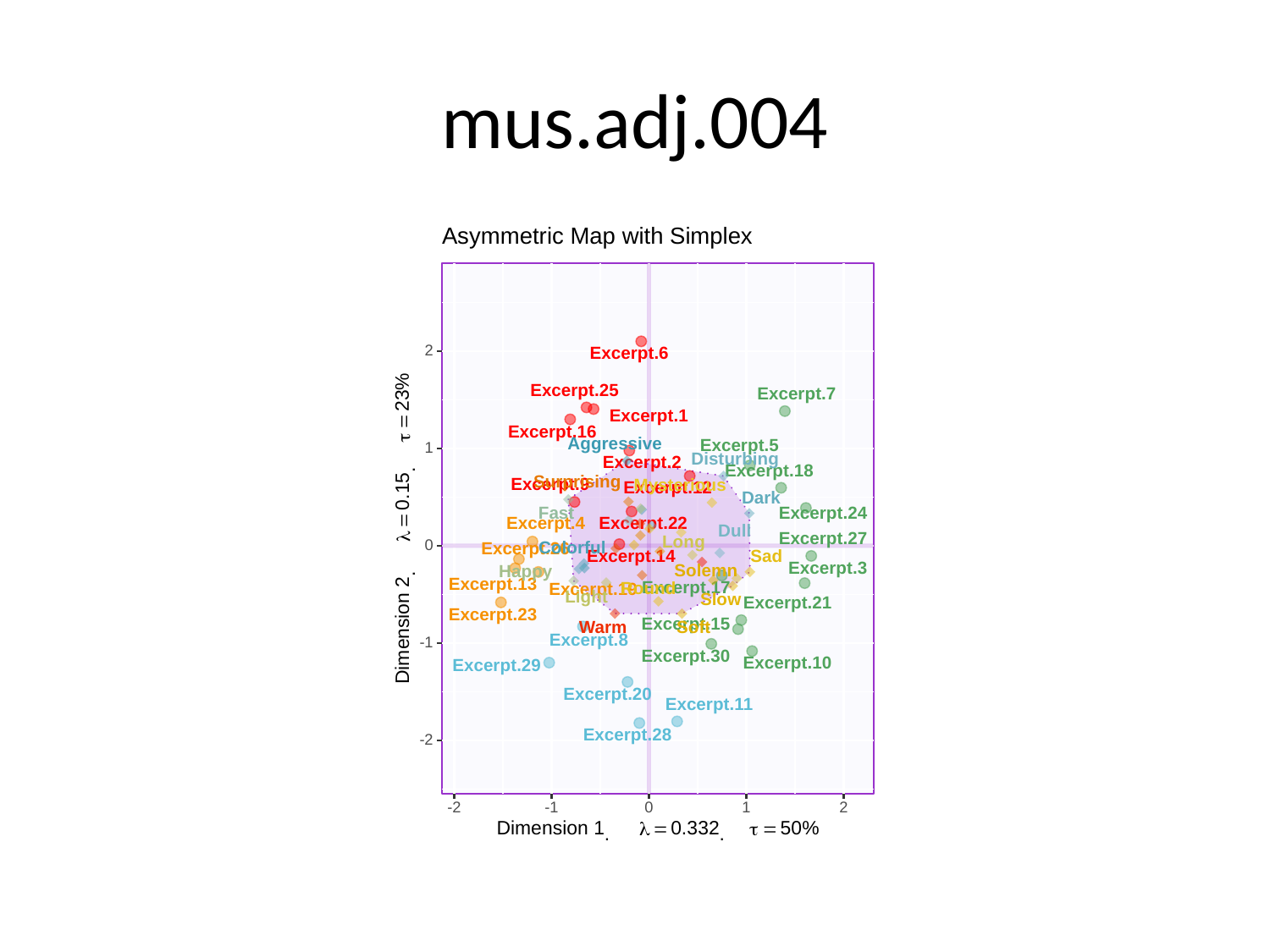

# mus.adj.004

Asymmetric Map with Simplex

2
Excerpt.6

%
Excerpt.25
Excerpt.7
23

Excerpt.1

=
Excerpt.16
τ
Aggressive
Excerpt.5
1

Disturbing

Excerpt.2

Excerpt.18
.

Surprising
Excerpt.9
Mysterious
Excerpt.12

0.15
Dark

Excerpt.24
Fast

=

Excerpt.4
Excerpt.22

Dull

λ
Excerpt.27
Long

0
Excerpt.26
Colorful

Excerpt.14

Sad

Excerpt.3

Happy
Solemn

.

2

Excerpt.13

Excerpt.17

Excerpt.19
Round
Light
Slow

Excerpt.21

Excerpt.23

Excerpt.15

Soft
Warm

Dimension
Excerpt.8
-1

Excerpt.30
Excerpt.10

Excerpt.29

Excerpt.20

Excerpt.11

Excerpt.28
-2

0
-2
-1
1
2
%
0.332
50
Dimension
1

λ
=

τ
=
.
.